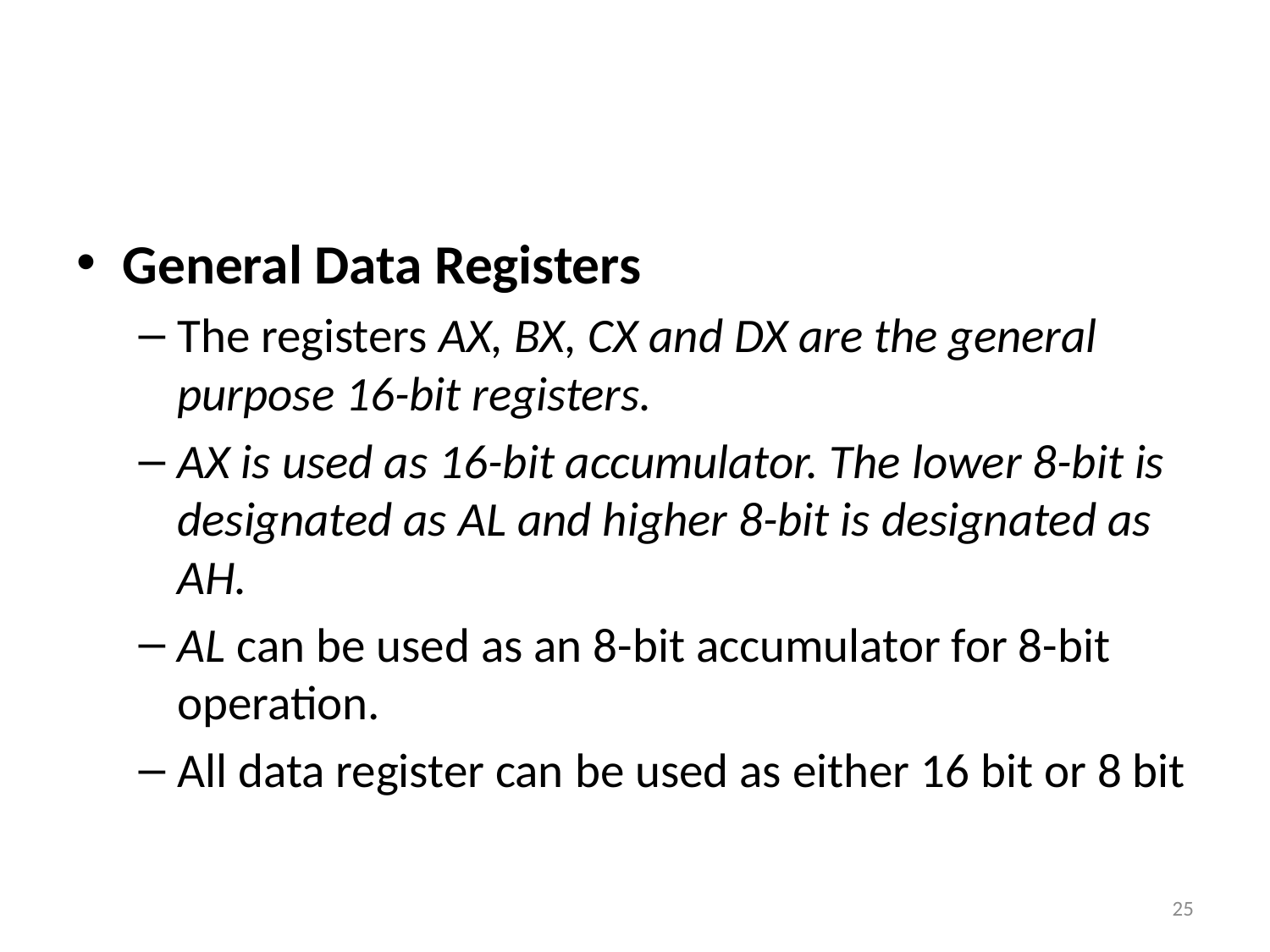

#
General Data Registers
The registers AX, BX, CX and DX are the general purpose 16-bit registers.
AX is used as 16-bit accumulator. The lower 8-bit is designated as AL and higher 8-bit is designated as AH.
AL can be used as an 8-bit accumulator for 8-bit operation.
All data register can be used as either 16 bit or 8 bit
25